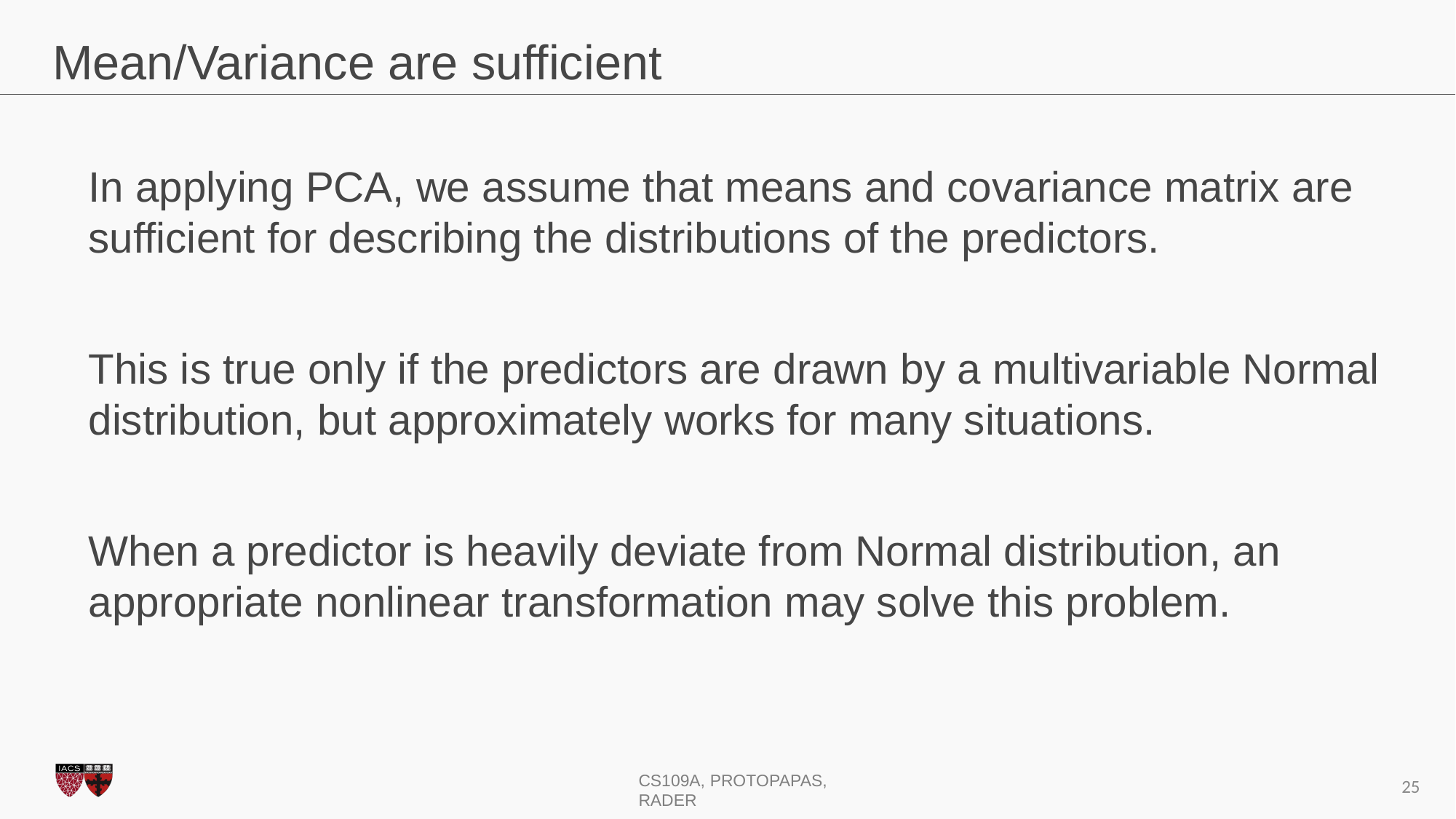

# Mean/Variance are sufficient
In applying PCA, we assume that means and covariance matrix are sufficient for describing the distributions of the predictors.
This is true only if the predictors are drawn by a multivariable Normal distribution, but approximately works for many situations.
When a predictor is heavily deviate from Normal distribution, an appropriate nonlinear transformation may solve this problem.
25